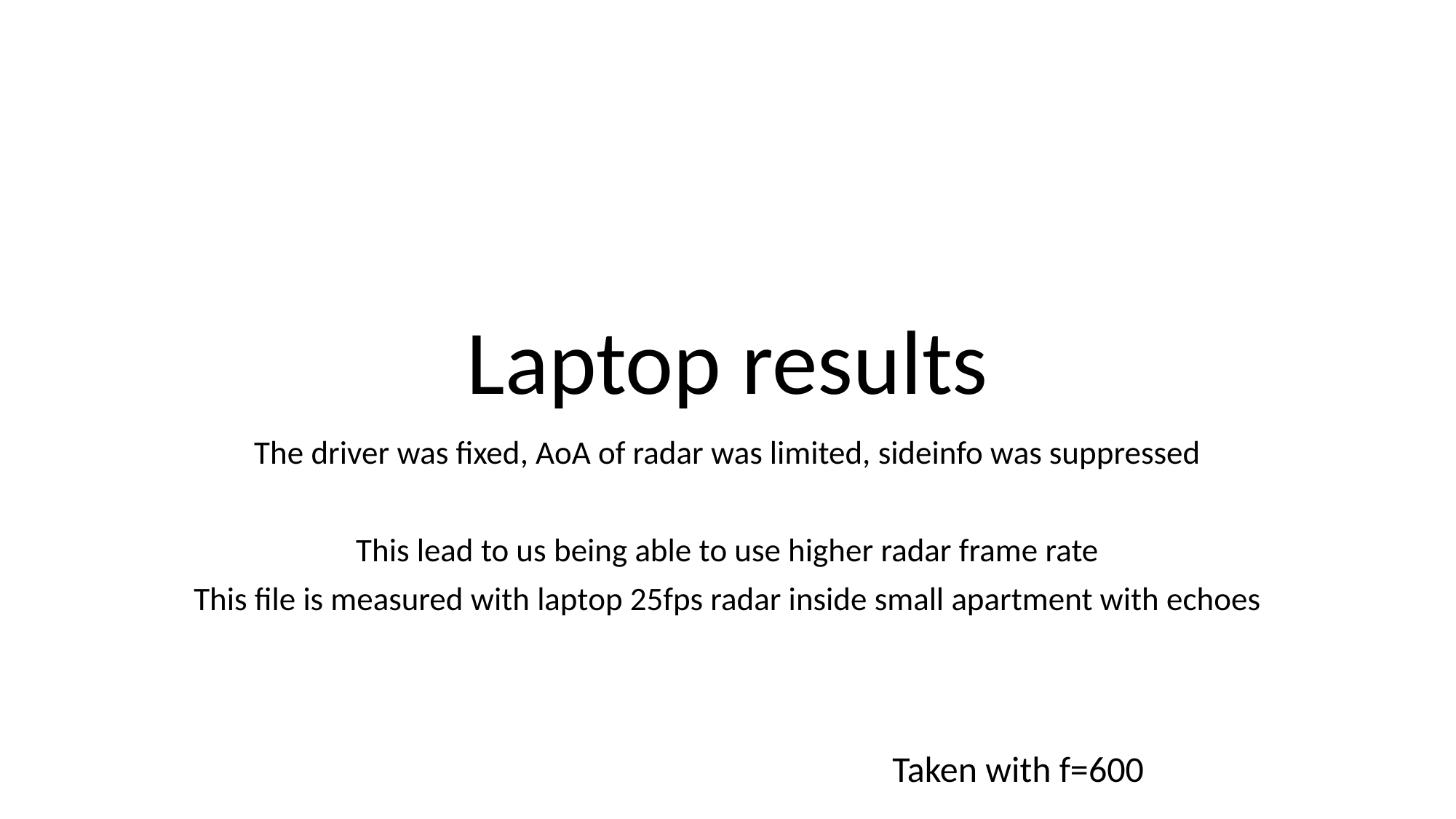

# Laptop results
The driver was fixed, AoA of radar was limited, sideinfo was suppressed

This lead to us being able to use higher radar frame rate
This file is measured with laptop 25fps radar inside small apartment with echoes
Taken with f=600